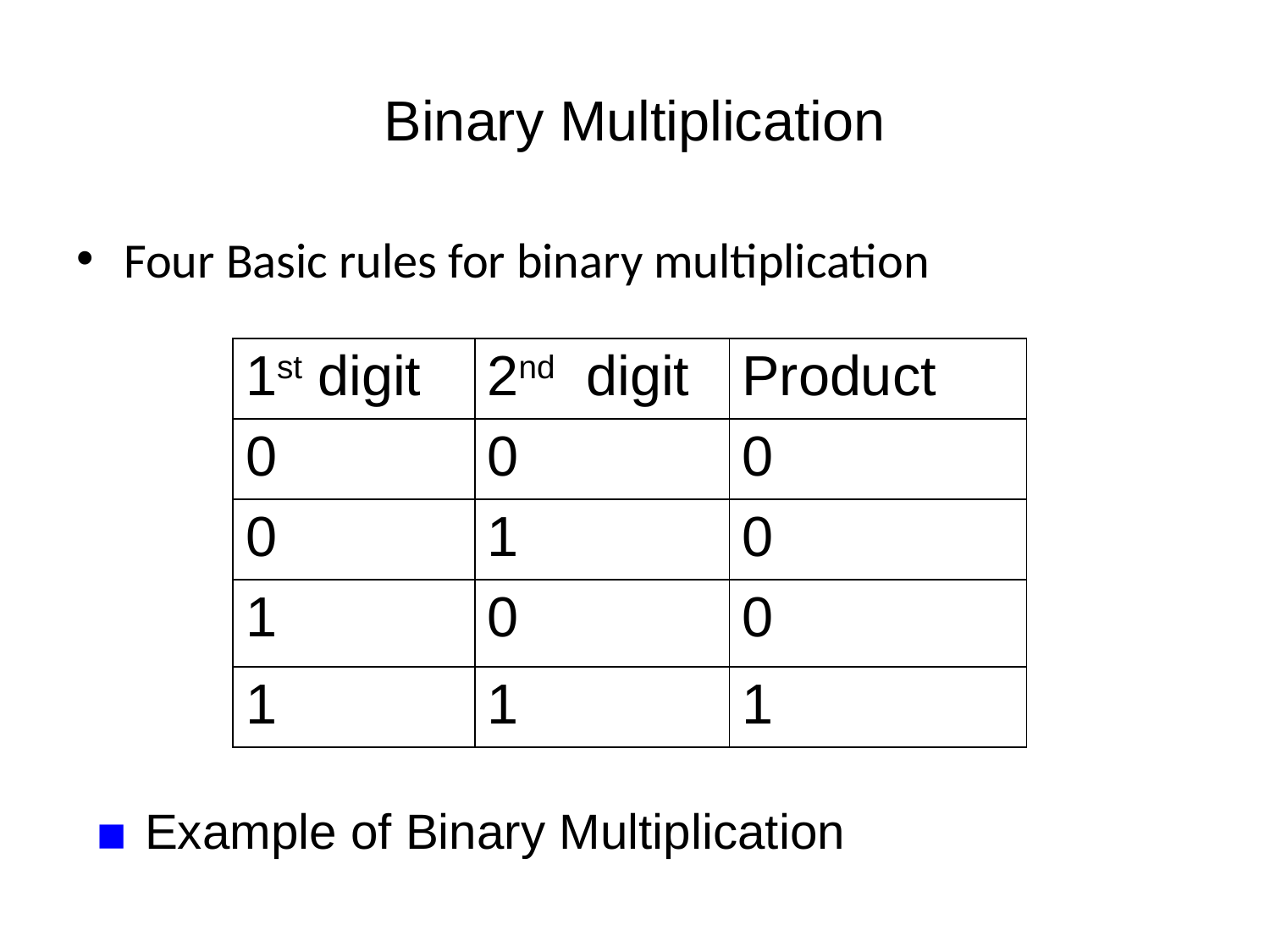

# Binary Multiplication
Four Basic rules for binary multiplication
| 1st digit | 2nd digit | Product |
| --- | --- | --- |
| 0 | 0 | 0 |
| 0 | 1 | 0 |
| 1 | 0 | 0 |
| 1 | 1 | 1 |
Example of Binary Multiplication